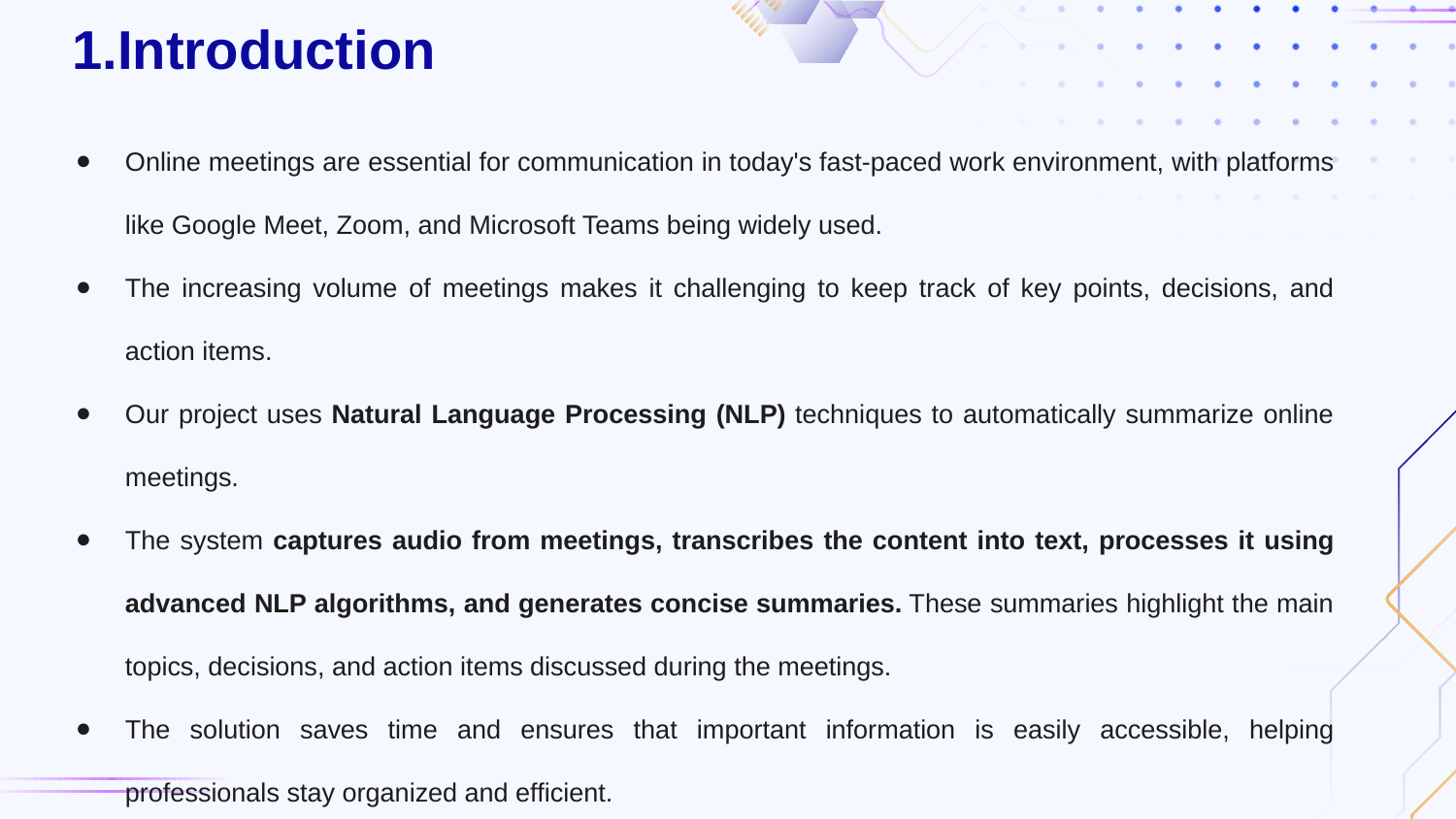

# 1.Introduction
Online meetings are essential for communication in today's fast-paced work environment, with platforms like Google Meet, Zoom, and Microsoft Teams being widely used.
The increasing volume of meetings makes it challenging to keep track of key points, decisions, and action items.
Our project uses Natural Language Processing (NLP) techniques to automatically summarize online meetings.
The system captures audio from meetings, transcribes the content into text, processes it using advanced NLP algorithms, and generates concise summaries. These summaries highlight the main topics, decisions, and action items discussed during the meetings.
The solution saves time and ensures that important information is easily accessible, helping professionals stay organized and efficient.